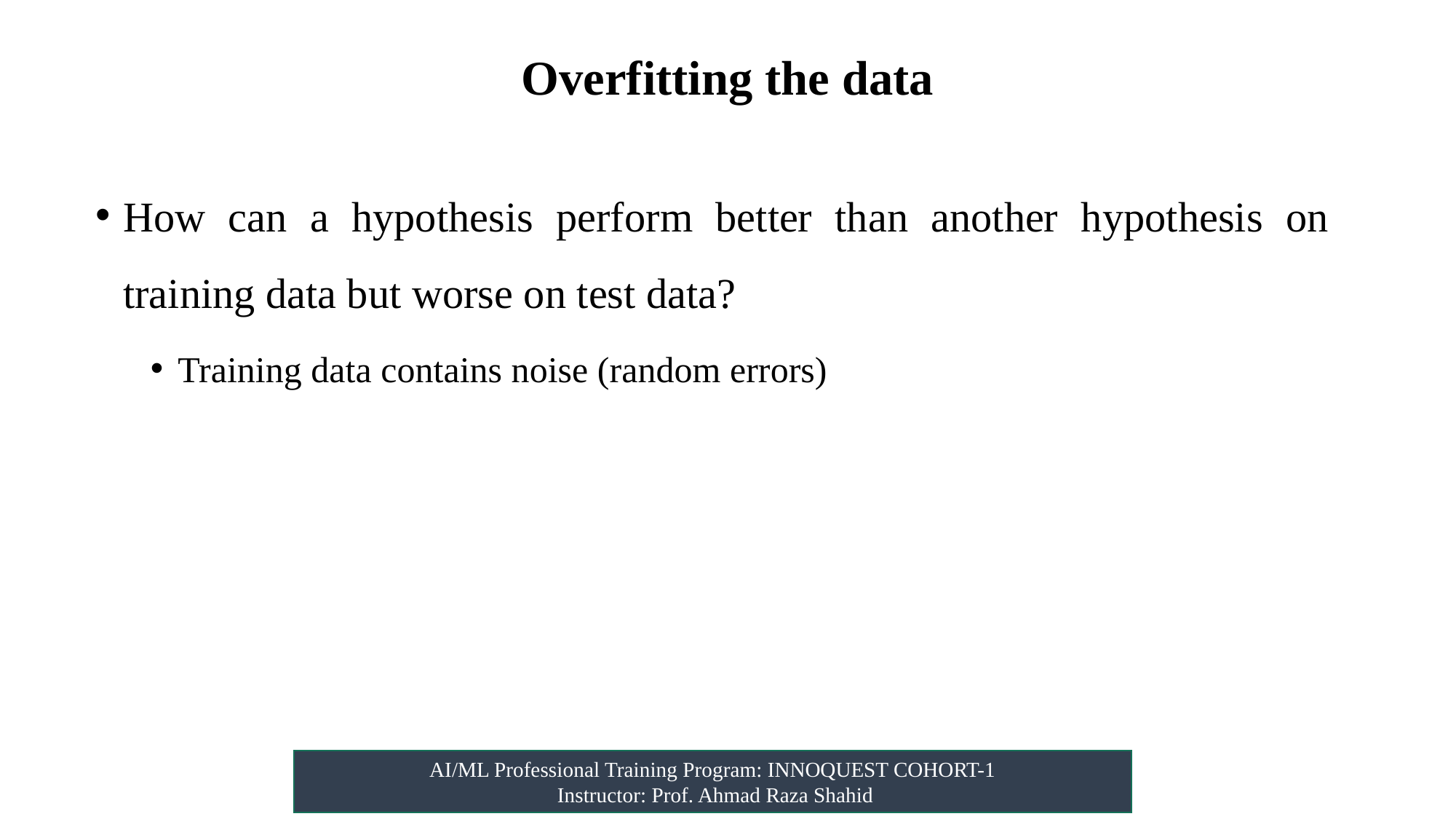

# Overfitting the data
How can a hypothesis perform better than another hypothesis on training data but worse on test data?
Training data contains noise (random errors)

AI/ML Professional Training Program: INNOQUEST COHORT-1
 Instructor: Prof. Ahmad Raza Shahid
(Quinlan 1986)